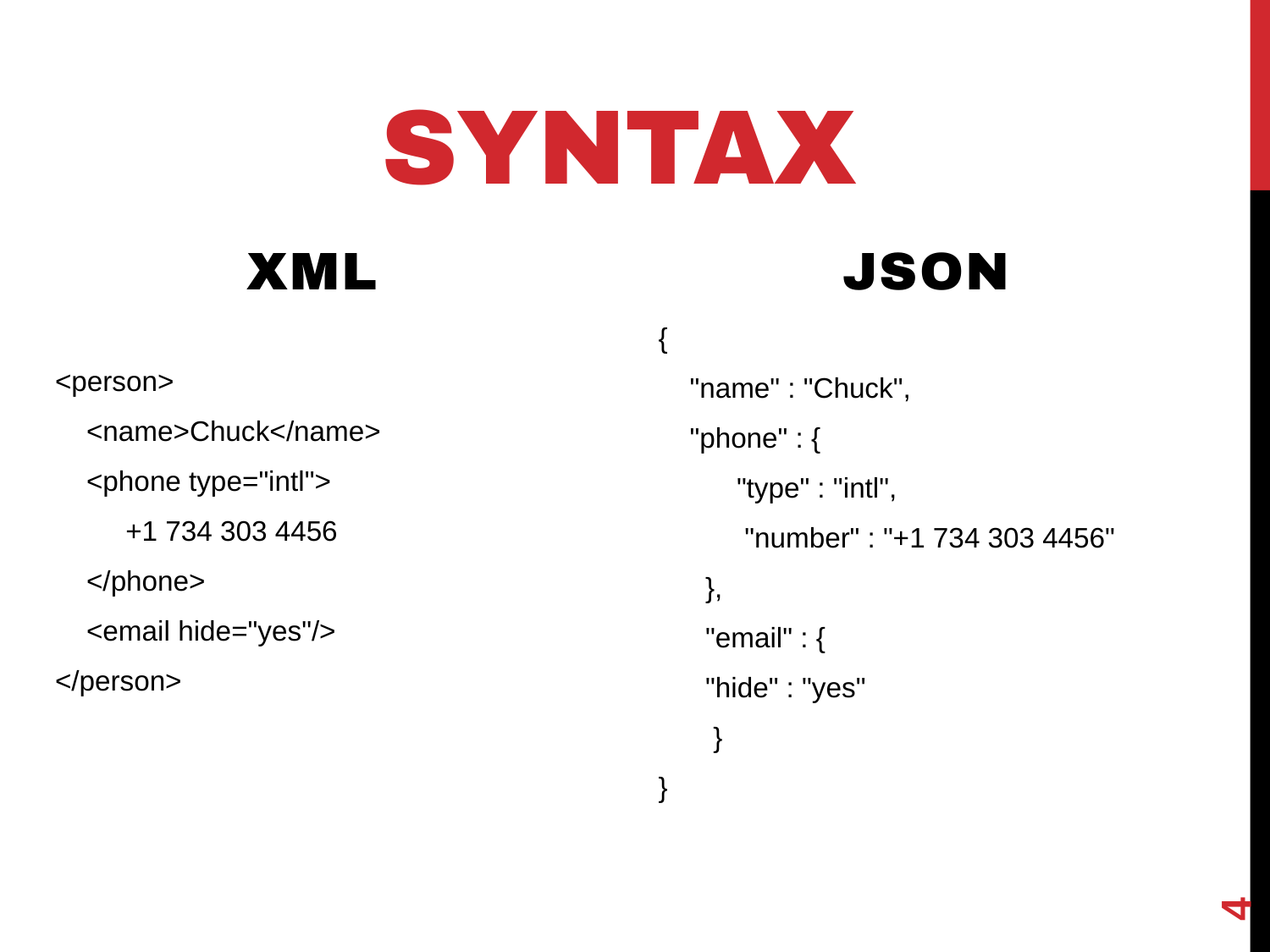

# SYNTAX
XML
JSON

<person>
    <name>Chuck</name>
    <phone type="intl">
         +1 734 303 4456
    </phone>
    <email hide="yes"/>
</person>
{
    "name" : "Chuck",
    "phone" : {
          "type" : "intl",
           "number" : "+1 734 303 4456"
      },
      "email" : {
      "hide" : "yes"
       }
}
4